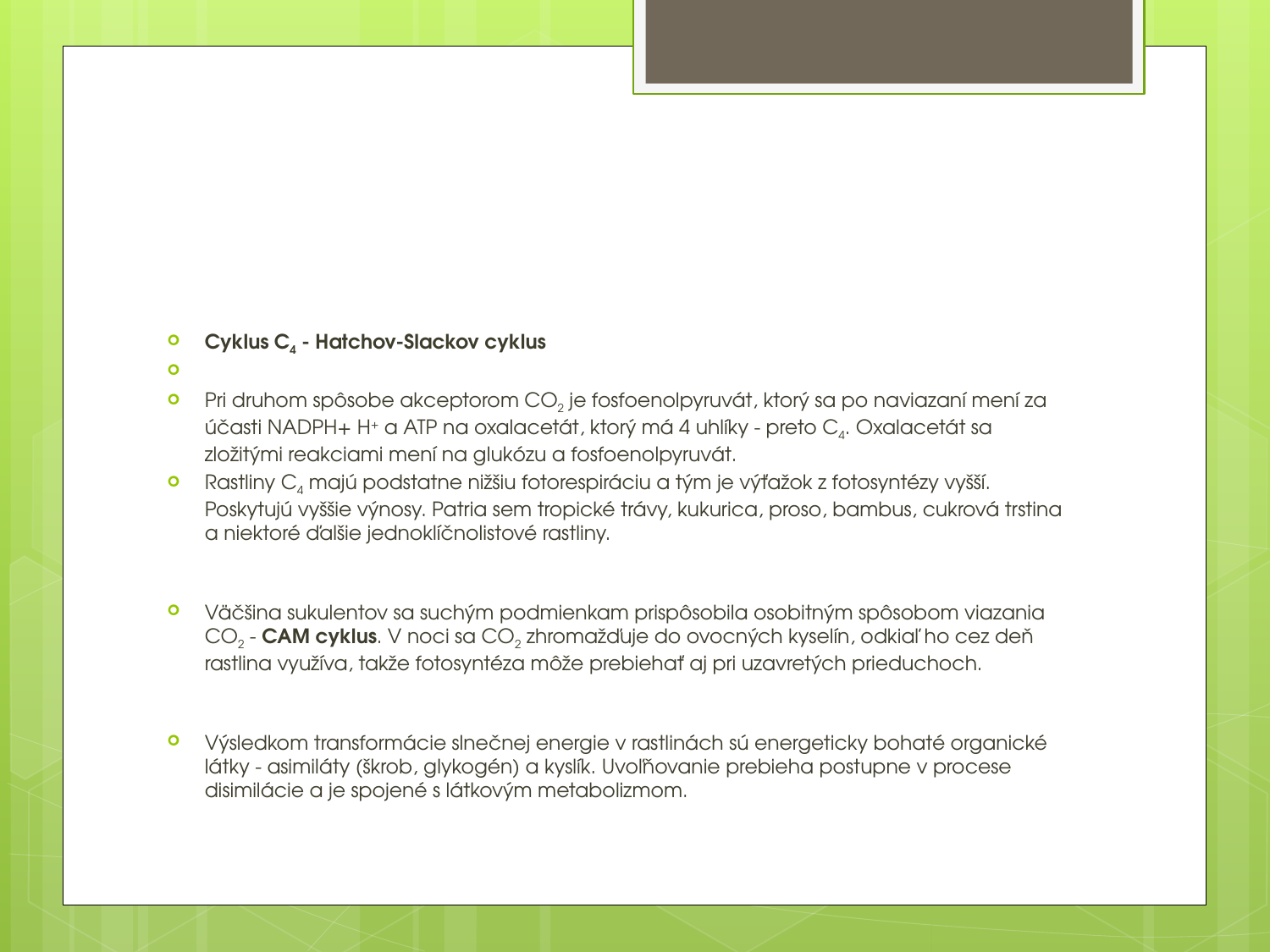

#
Cyklus C4 - Hatchov-Slackov cyklus

Pri druhom spôsobe akceptorom CO2 je fosfoenolpyruvát, ktorý sa po naviazaní mení za účasti NADPH+ H+ a ATP na oxalacetát, ktorý má 4 uhlíky - preto C4. Oxalacetát sa zložitými reakciami mení na glukózu a fosfoenolpyruvát.
Rastliny C4 majú podstatne nižšiu fotorespiráciu a tým je výťažok z fotosyntézy vyšší. Poskytujú vyššie výnosy. Patria sem tropické trávy, kukurica, proso, bambus, cukrová trstina a niektoré ďalšie jednoklíčnolistové rastliny.

Väčšina sukulentov sa suchým podmienkam prispôsobila osobitným spôsobom viazania CO2 - CAM cyklus. V noci sa CO2 zhromažďuje do ovocných kyselín, odkiaľ ho cez deň rastlina využíva, takže fotosyntéza môže prebiehať aj pri uzavretých prieduchoch.

Výsledkom transformácie slnečnej energie v rastlinách sú energeticky bohaté organické látky - asimiláty (škrob, glykogén) a kyslík. Uvoľňovanie prebieha postupne v procese disimilácie a je spojené s látkovým metabolizmom.